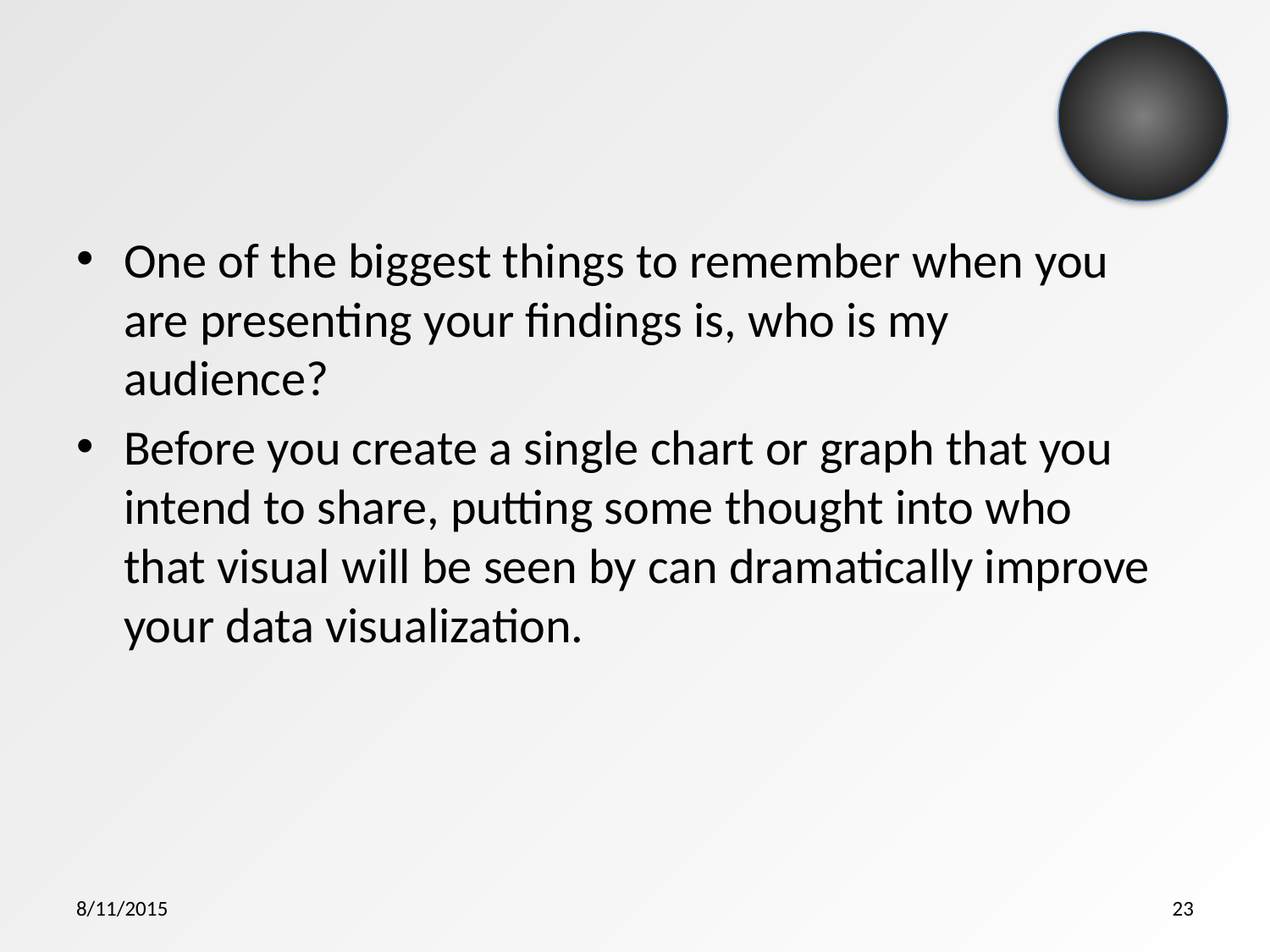

One of the biggest things to remember when you are presenting your findings is, who is my audience?
Before you create a single chart or graph that you intend to share, putting some thought into who that visual will be seen by can dramatically improve your data visualization.

8/11/2015
23